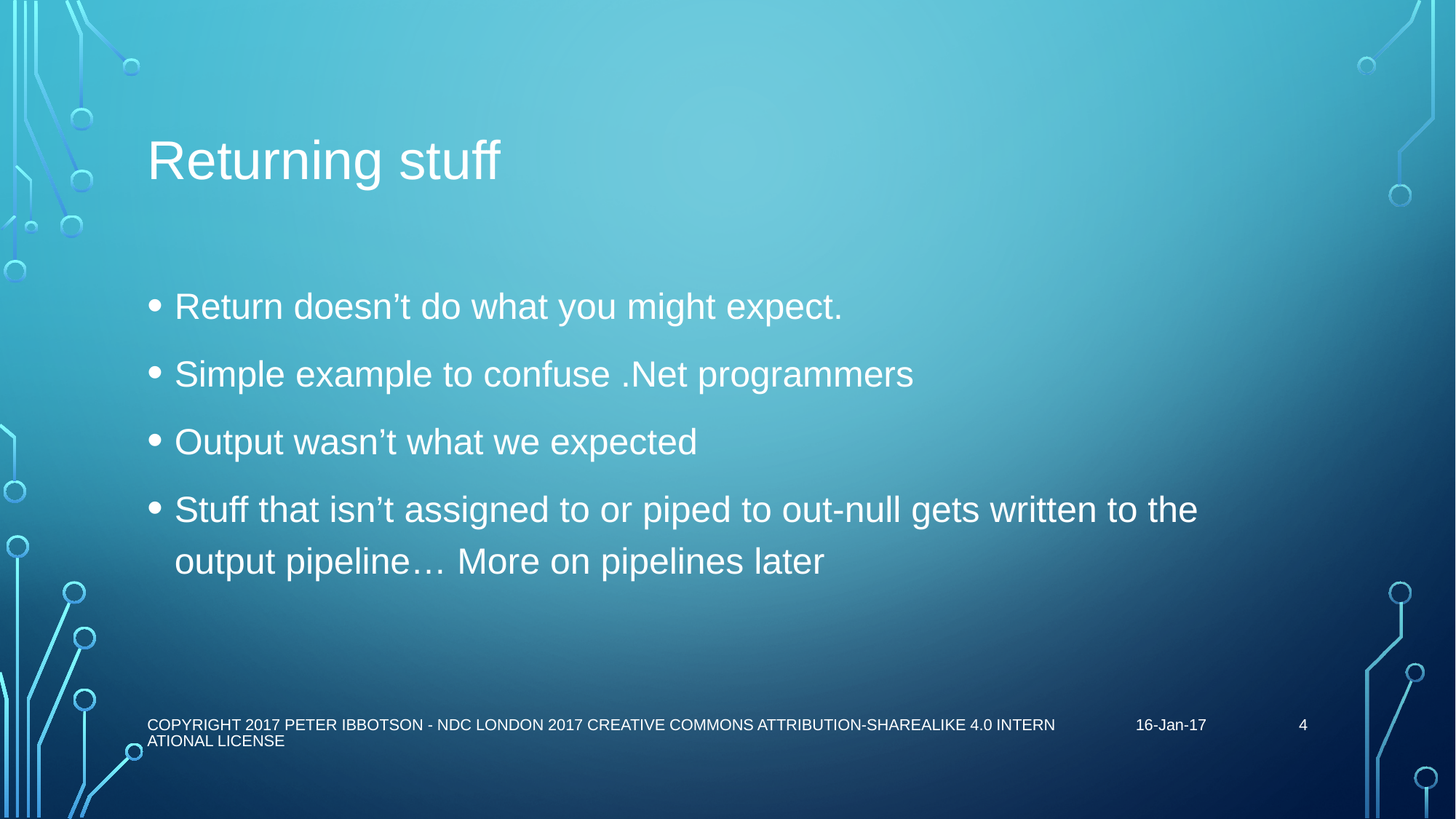

# Returning stuff
Return doesn’t do what you might expect.
Simple example to confuse .Net programmers
Output wasn’t what we expected
Stuff that isn’t assigned to or piped to out-null gets written to the output pipeline… More on pipelines later
4
Copyright 2017 Peter Ibbotson - NDC London 2017 Creative Commons Attribution-ShareAlike 4.0 International License
16-Jan-17